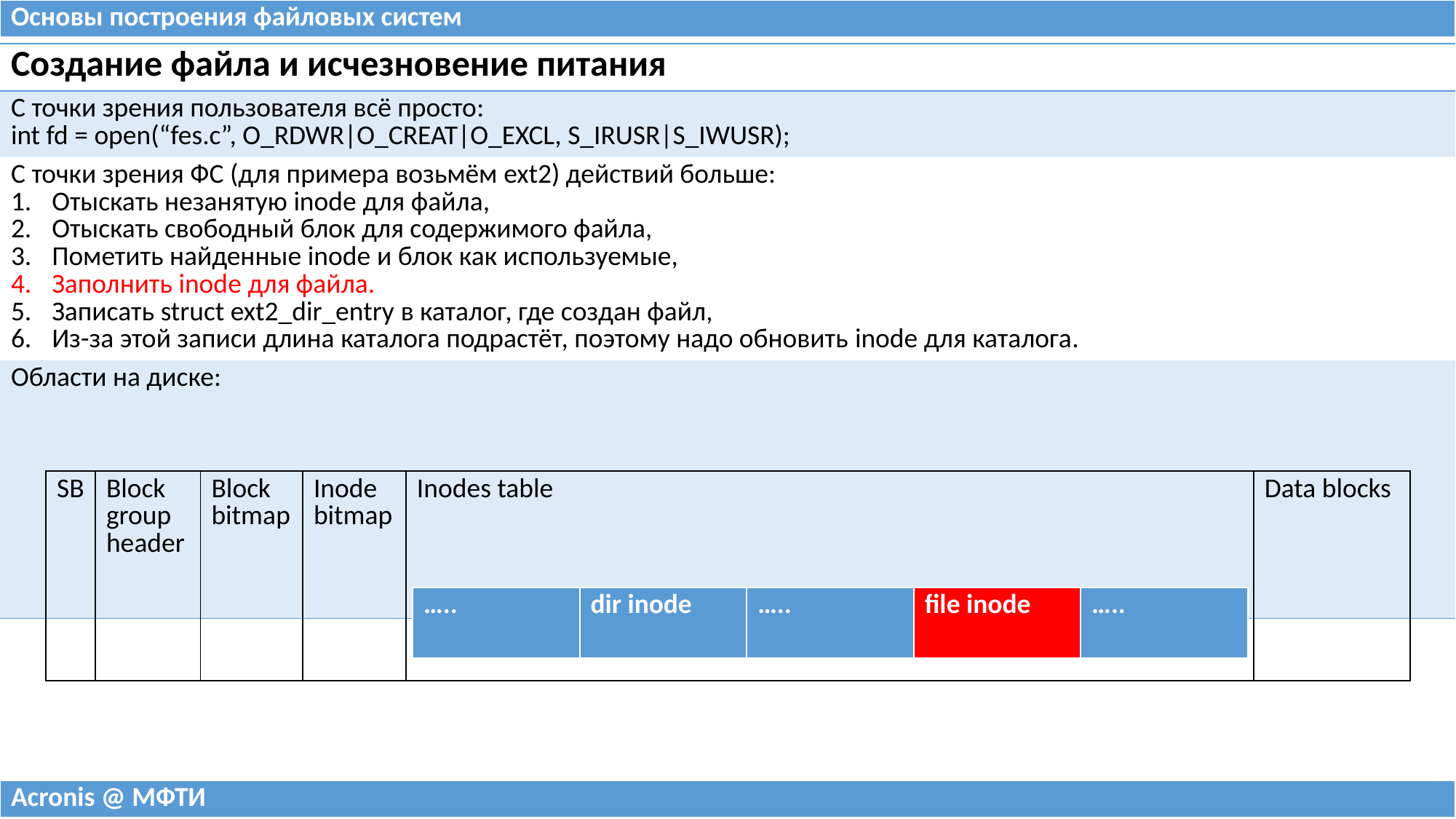

| Основы построения файловых систем |
| --- |
| Создание файла и исчезновение питания |
| --- |
| С точки зрения пользователя всё просто: int fd = open(“fes.c”, O\_RDWR|O\_CREAT|O\_EXCL, S\_IRUSR|S\_IWUSR); |
| С точки зрения ФС (для примера возьмём ext2) действий больше: Отыскать незанятую inode для файла, Отыскать свободный блок для содержимого файла, Пометить найденные inode и блок как используемые, Заполнить inode для файла. Записать struct ext2\_dir\_entry в каталог, где создан файл, Из-за этой записи длина каталога подрастёт, поэтому надо обновить inode для каталога. |
| Области на диске: |
| SB | Block group header | Block bitmap | Inode bitmap | Inodes table | Data blocks |
| --- | --- | --- | --- | --- | --- |
| ….. | dir inode | ….. | file inode | ….. |
| --- | --- | --- | --- | --- |
| Acronis @ МФТИ |
| --- |